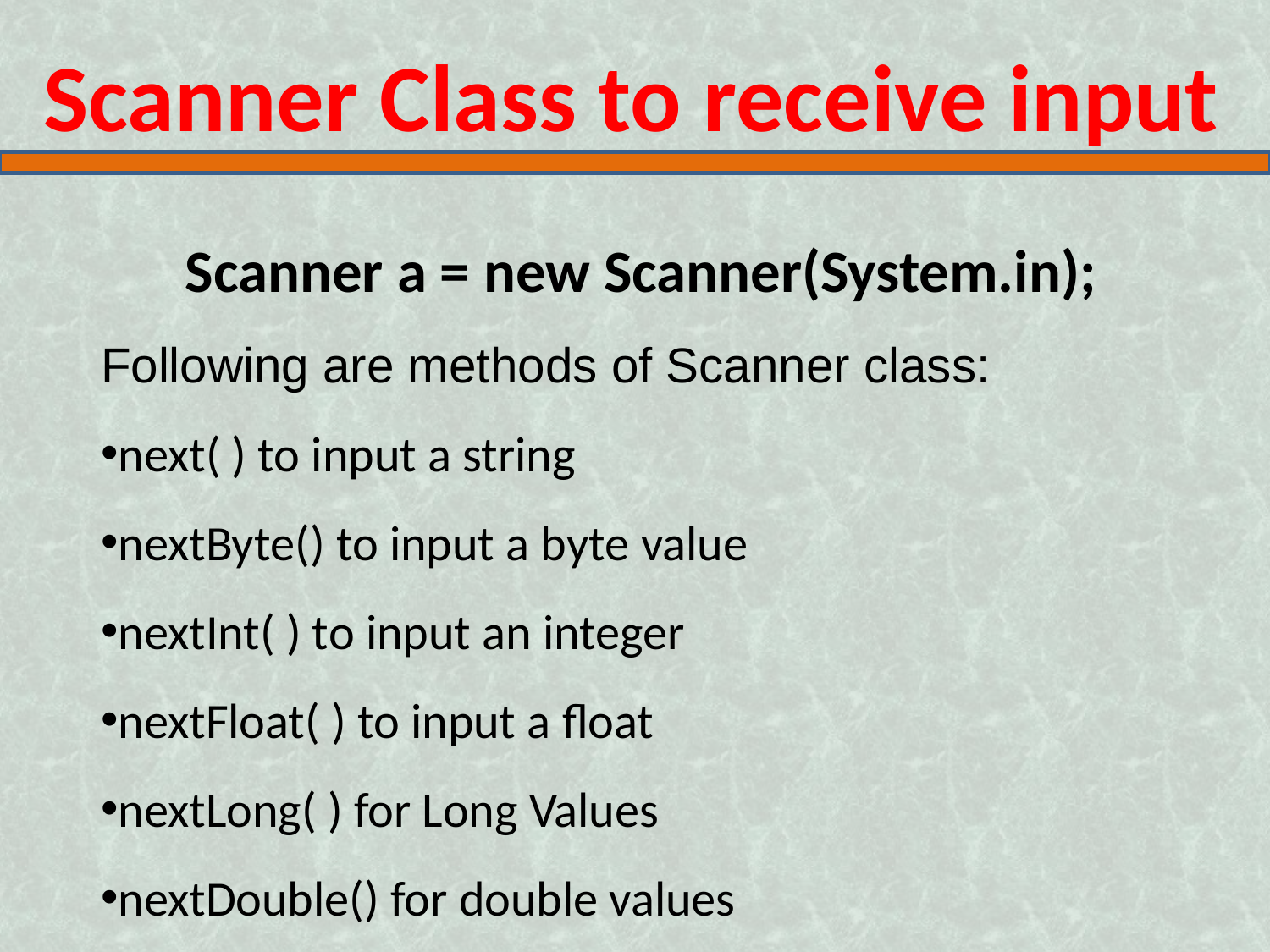

Scanner Class to receive input

Scanner a = new Scanner(System.in);
Following are methods of Scanner class:
next( ) to input a string
nextByte() to input a byte value
nextInt( ) to input an integer
nextFloat( ) to input a float
nextLong( ) for Long Values
nextDouble() for double values